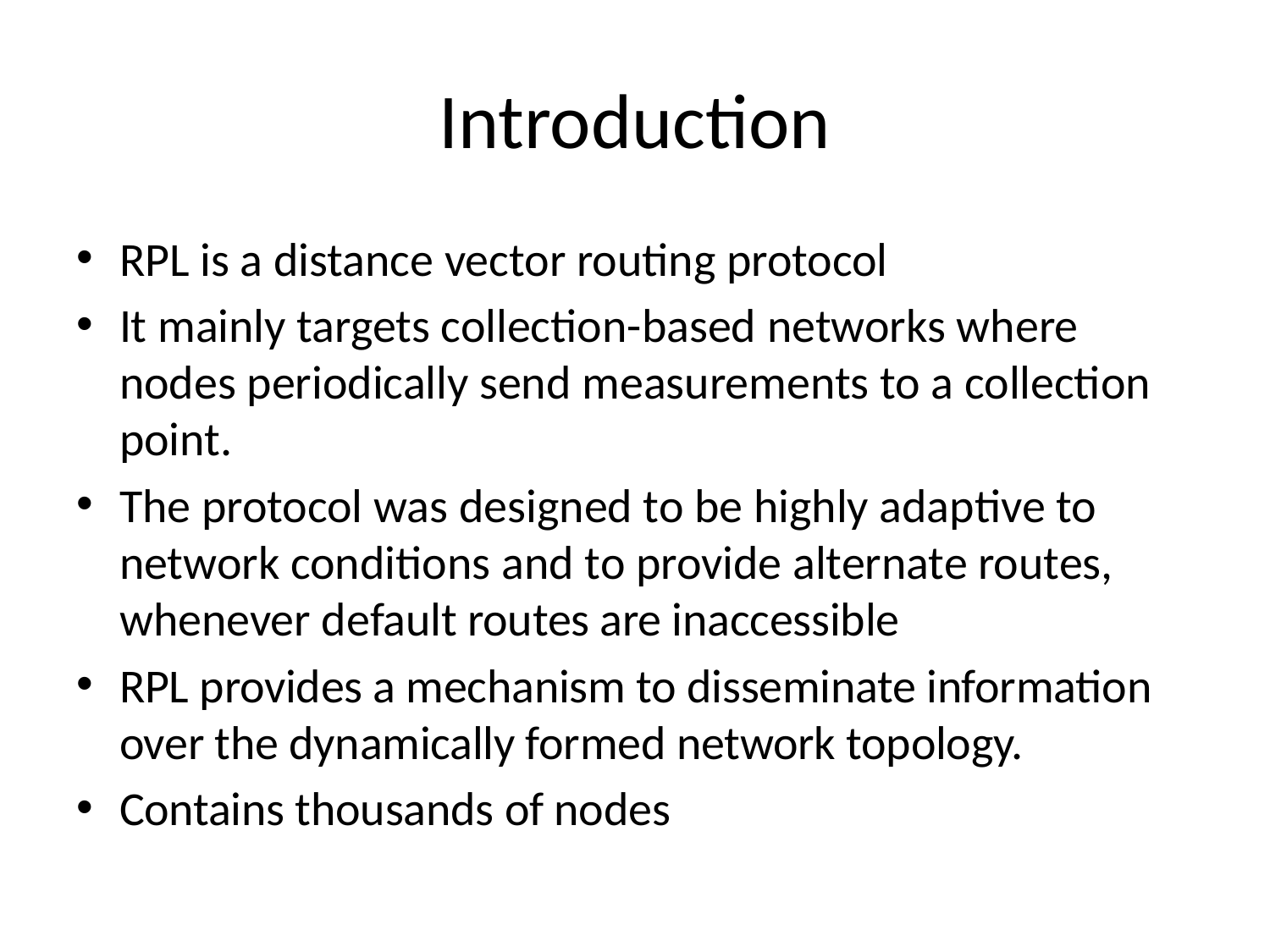

# Introduction
RPL is a distance vector routing protocol
It mainly targets collection-based networks where nodes periodically send measurements to a collection point.
The protocol was designed to be highly adaptive to network conditions and to provide alternate routes, whenever default routes are inaccessible
RPL provides a mechanism to disseminate information over the dynamically formed network topology.
Contains thousands of nodes